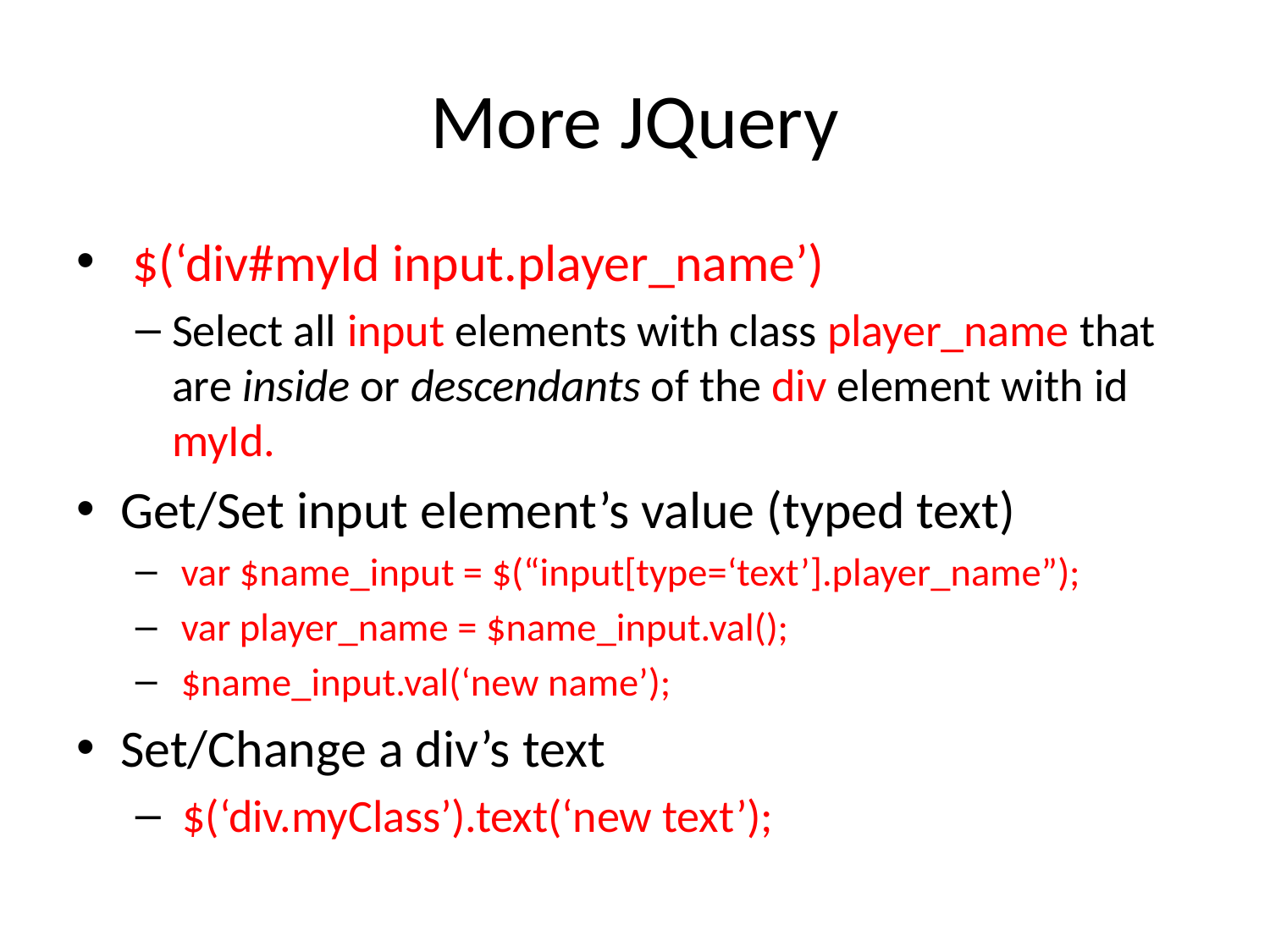

# More JQuery
 $(‘div#myId input.player_name’)
Select all input elements with class player_name that are inside or descendants of the div element with id myId.
Get/Set input element’s value (typed text)
 var $name_input = $(“input[type=‘text’].player_name”);
 var player_name = $name_input.val();
 $name_input.val(‘new name’);
Set/Change a div’s text
 $(‘div.myClass’).text(‘new text’);